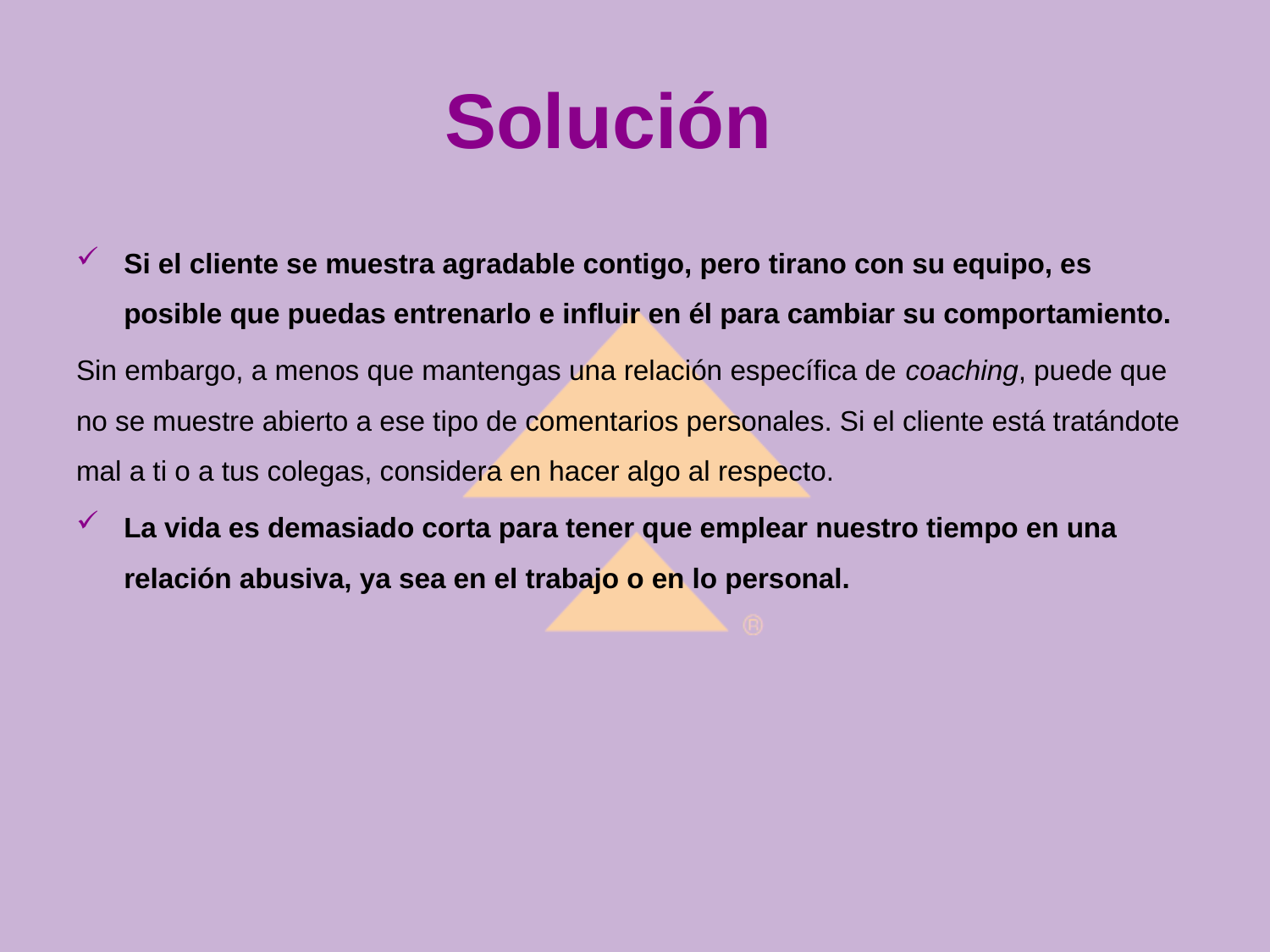

# Solución
Si el cliente se muestra agradable contigo, pero tirano con su equipo, es posible que puedas entrenarlo e influir en él para cambiar su comportamiento.
Sin embargo, a menos que mantengas una relación específica de coaching, puede que no se muestre abierto a ese tipo de comentarios personales. Si el cliente está tratándote mal a ti o a tus colegas, considera en hacer algo al respecto.
La vida es demasiado corta para tener que emplear nuestro tiempo en una relación abusiva, ya sea en el trabajo o en lo personal.